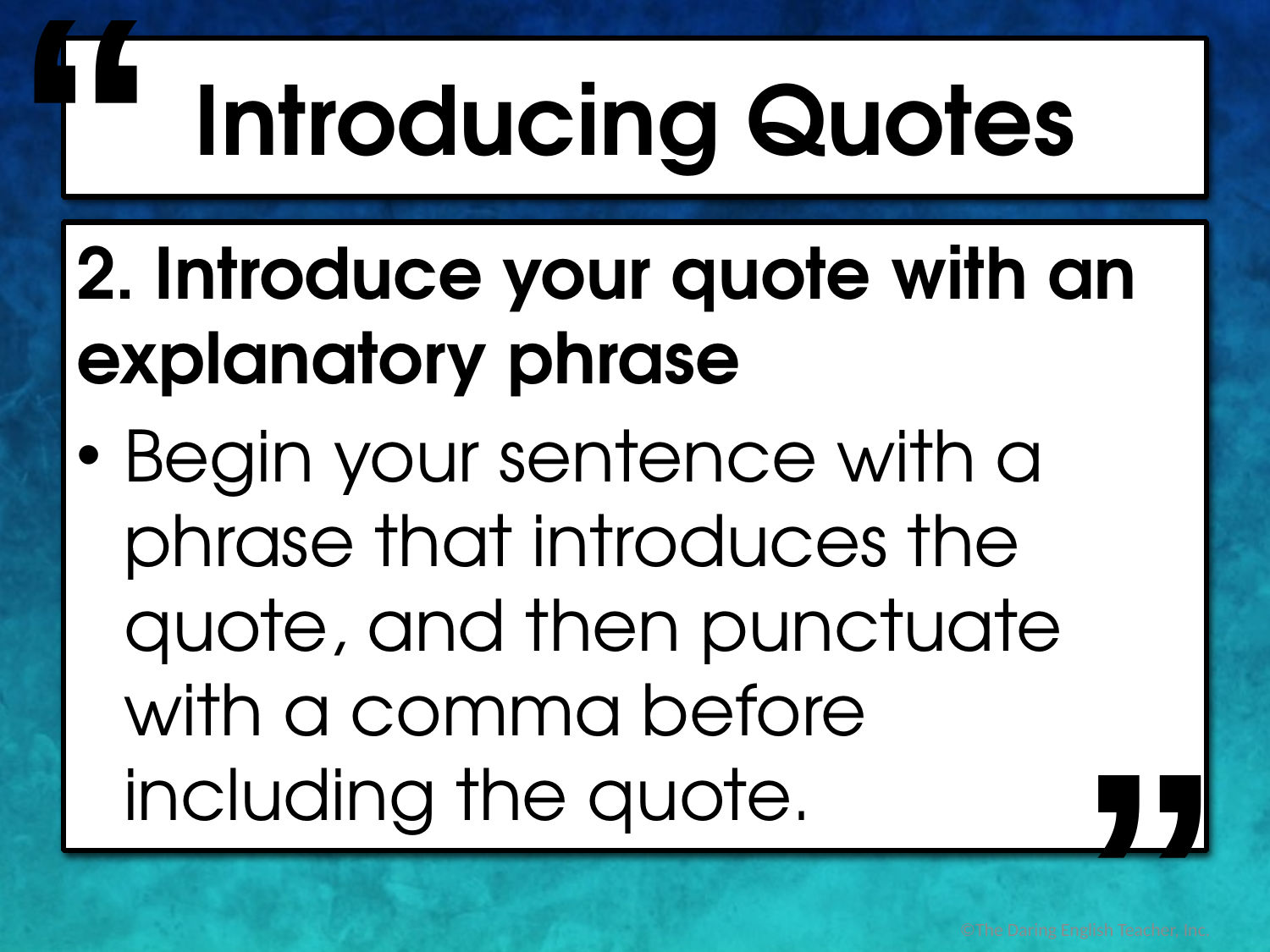

“
# Introducing Quotes
2. Introduce your quote with an explanatory phrase
Begin your sentence with a phrase that introduces the quote, and then punctuate with a comma before including the quote.

”